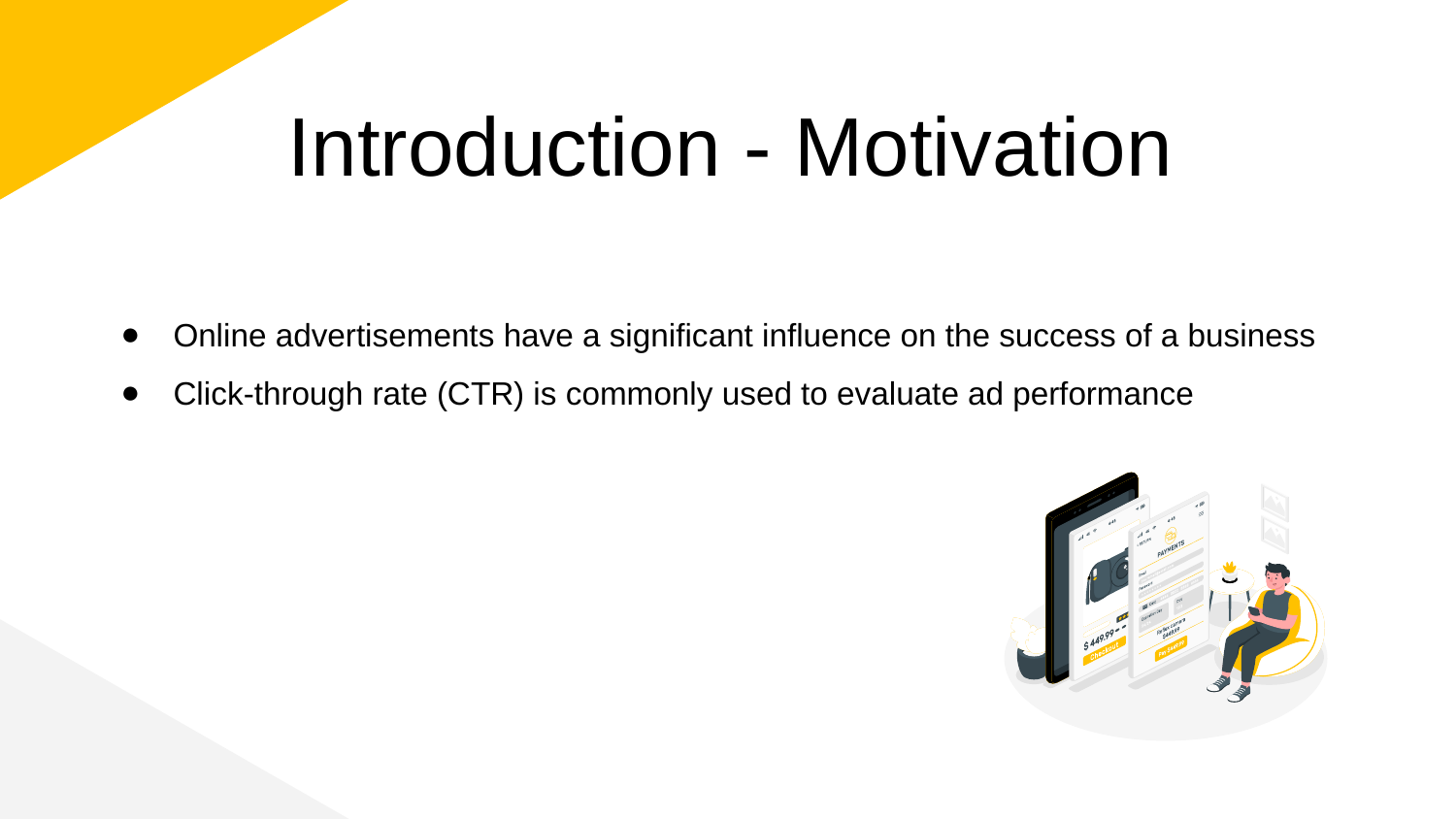

# Introduction - Motivation
Online advertisements have a significant influence on the success of a business
Click-through rate (CTR) is commonly used to evaluate ad performance